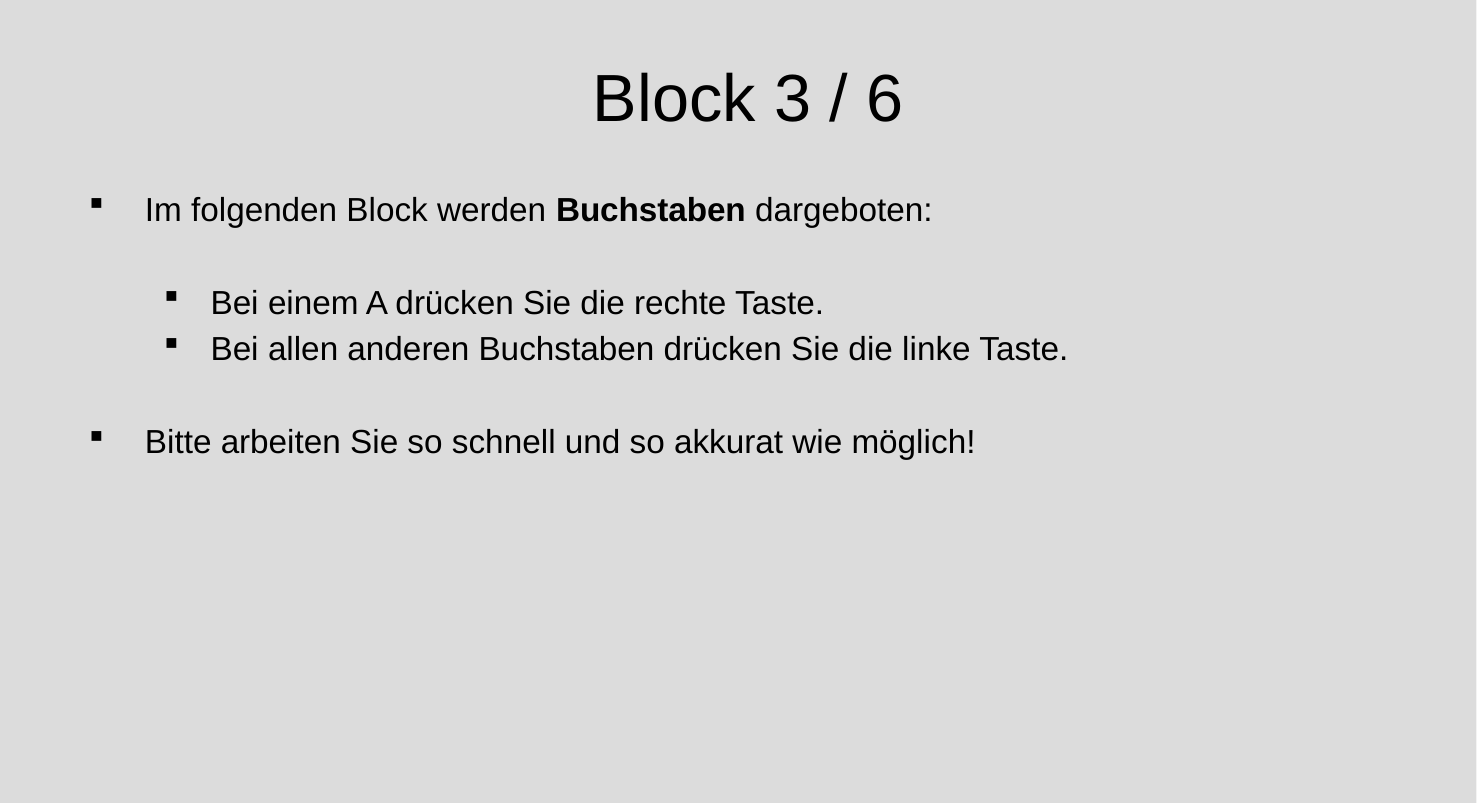

Block 3 / 6

Im folgenden Block werden Buchstaben dargeboten:

Bei einem A drücken Sie die rechte Taste.
Bei allen anderen Buchstaben drücken Sie die linke Taste.

Bitte arbeiten Sie so schnell und so akkurat wie möglich!